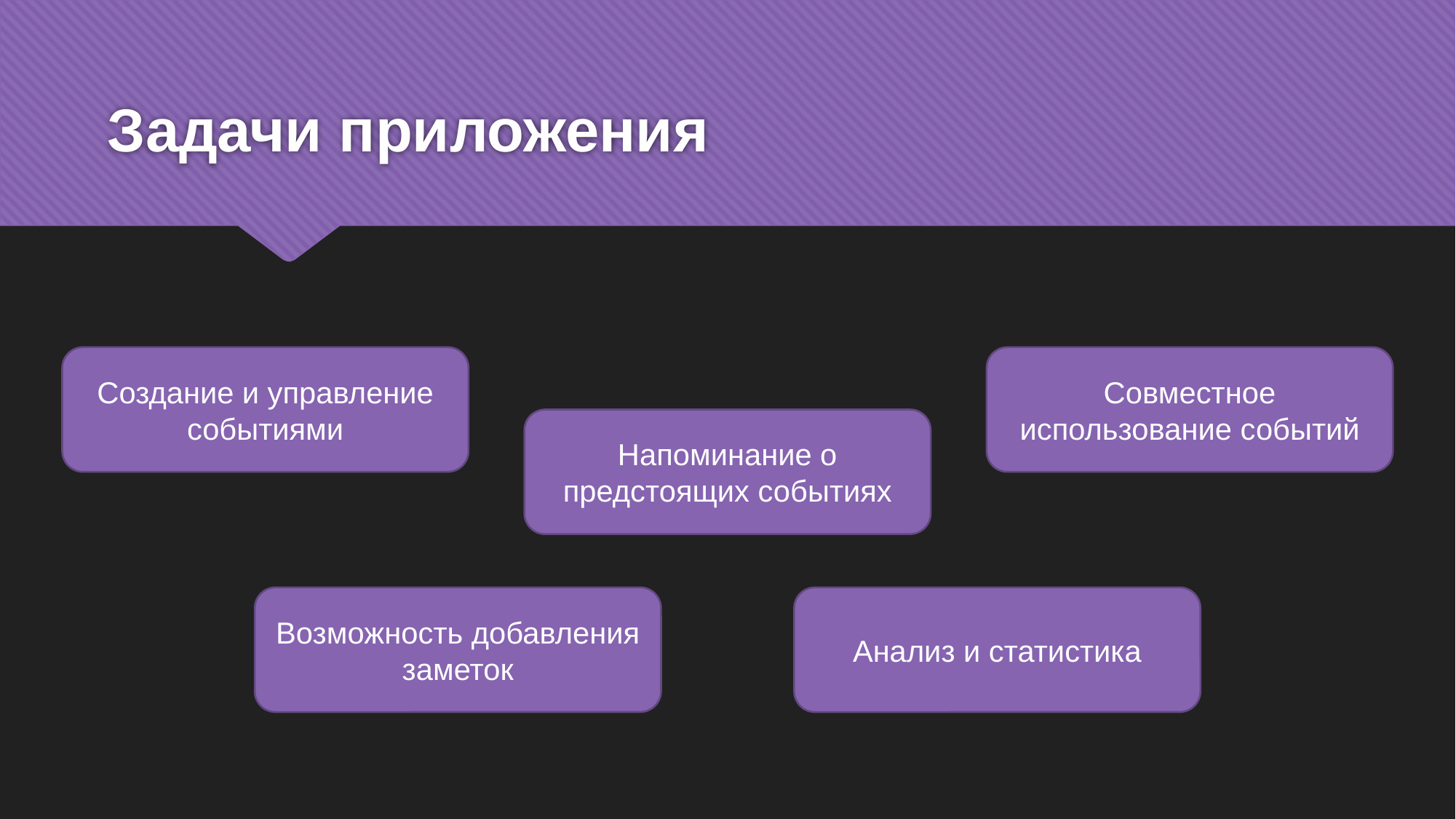

# Задачи приложения
Создание и управление событиями
Совместное использование событий
Напоминание о предстоящих событиях
Возможность добавления заметок
Анализ и статистика